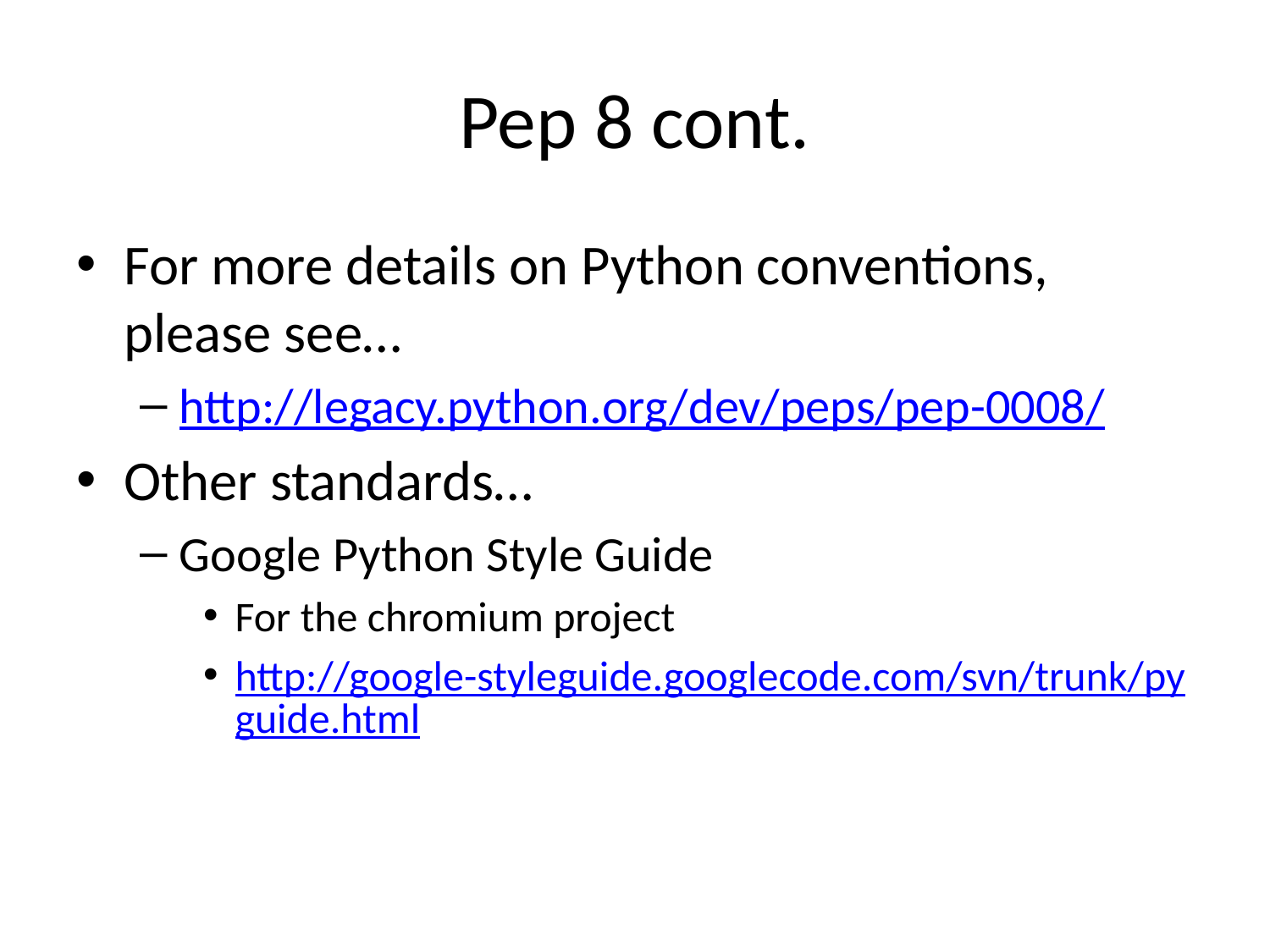

# Pep 8 cont.
For more details on Python conventions, please see…
http://legacy.python.org/dev/peps/pep-0008/
Other standards…
Google Python Style Guide
For the chromium project
http://google-styleguide.googlecode.com/svn/trunk/pyguide.html